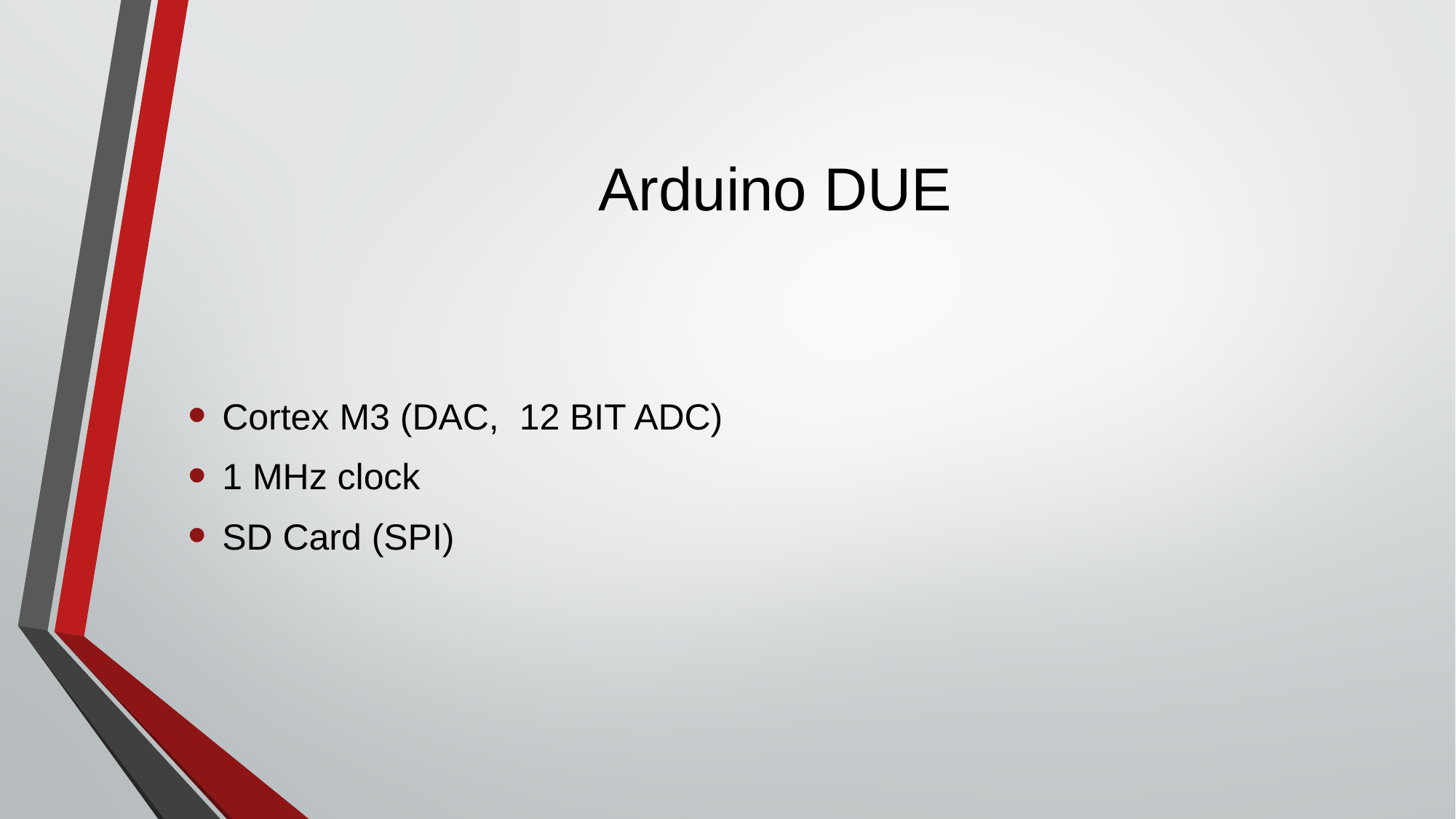

# Arduino DUE
Cortex M3 (DAC,  12 BIT ADC)
1 MHz clock
SD Card (SPI)